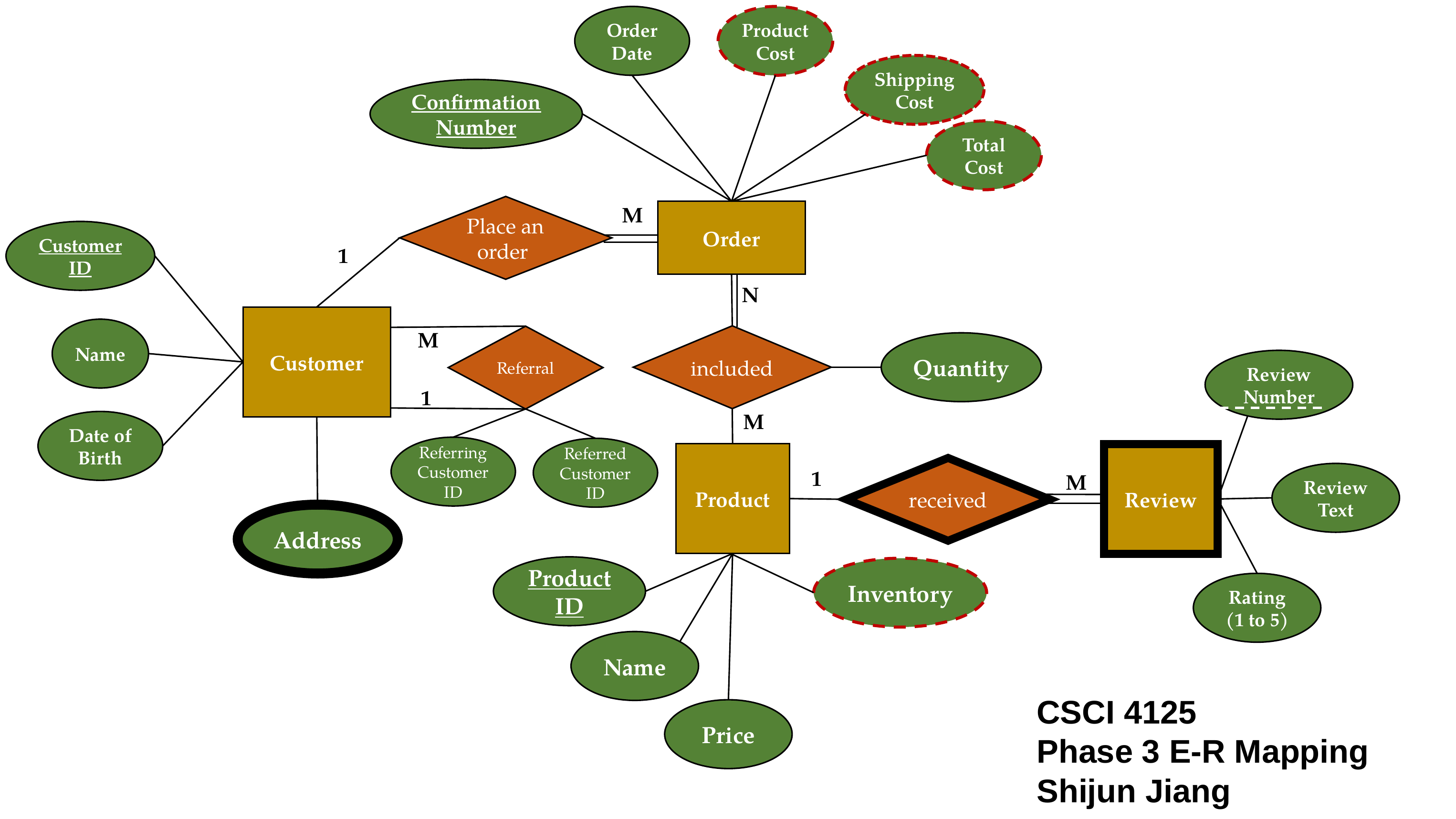

Order
Date
Product Cost
Shipping Cost
Confirmation
Number
Total
Cost
Place an order
M
Order
Customer
ID
1
N
Customer
Name
M
included
Referral
Quantity
Review
Number
1
M
Date of Birth
Referring
CustomerID
Referred
CustomerID
Product
Review
received
1
Review Text
M
Address
Product ID
Inventory
Rating
(1 to 5)
Name
Price